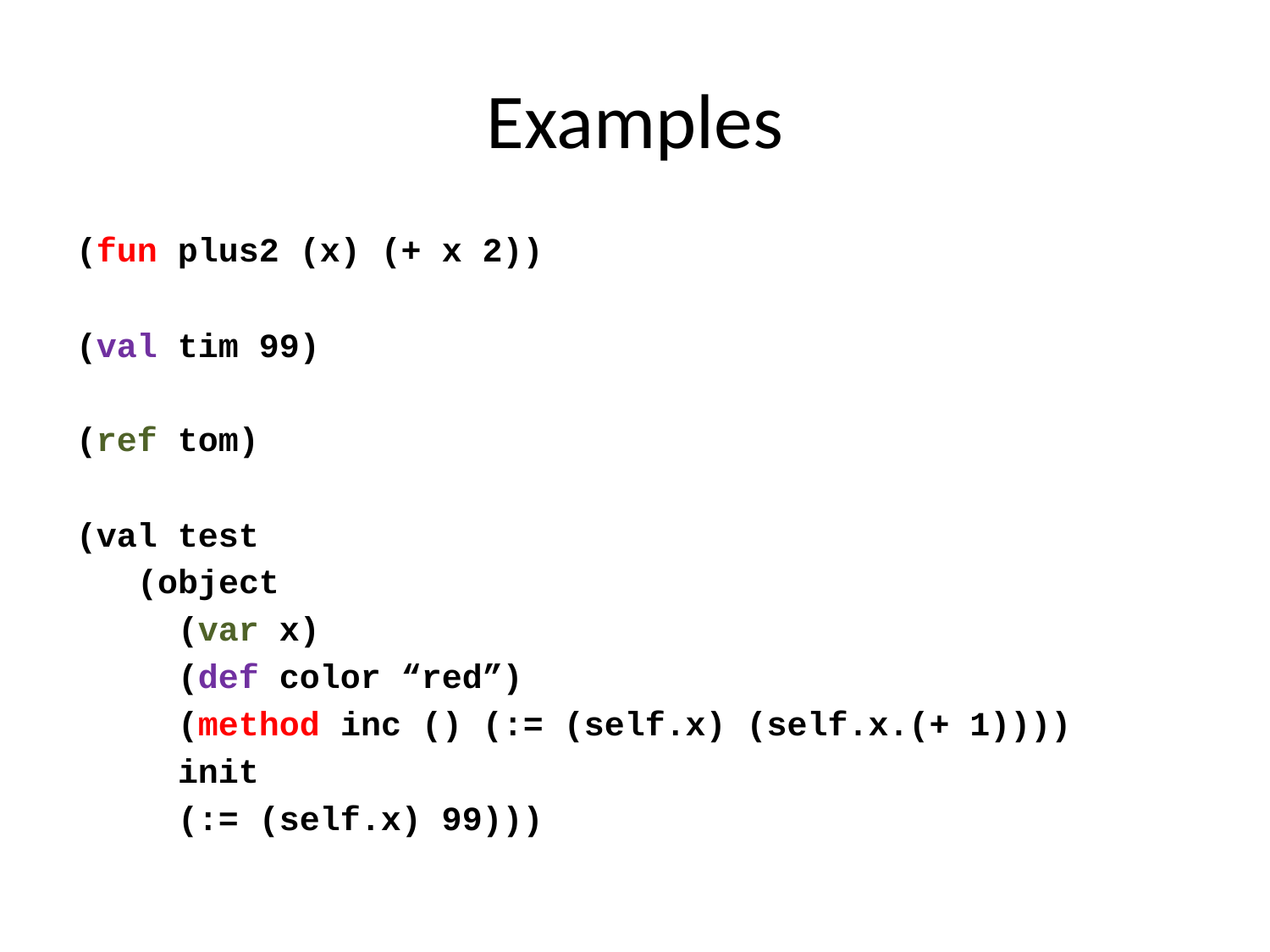

# Examples
(fun plus2 (x) (+ x 2))

(val tim 99)

(ref tom)

(val test
   (object
     (var x)
     (def color “red”)
     (method inc () (:= (self.x) (self.x.(+ 1))))
     init
     (:= (self.x) 99)))